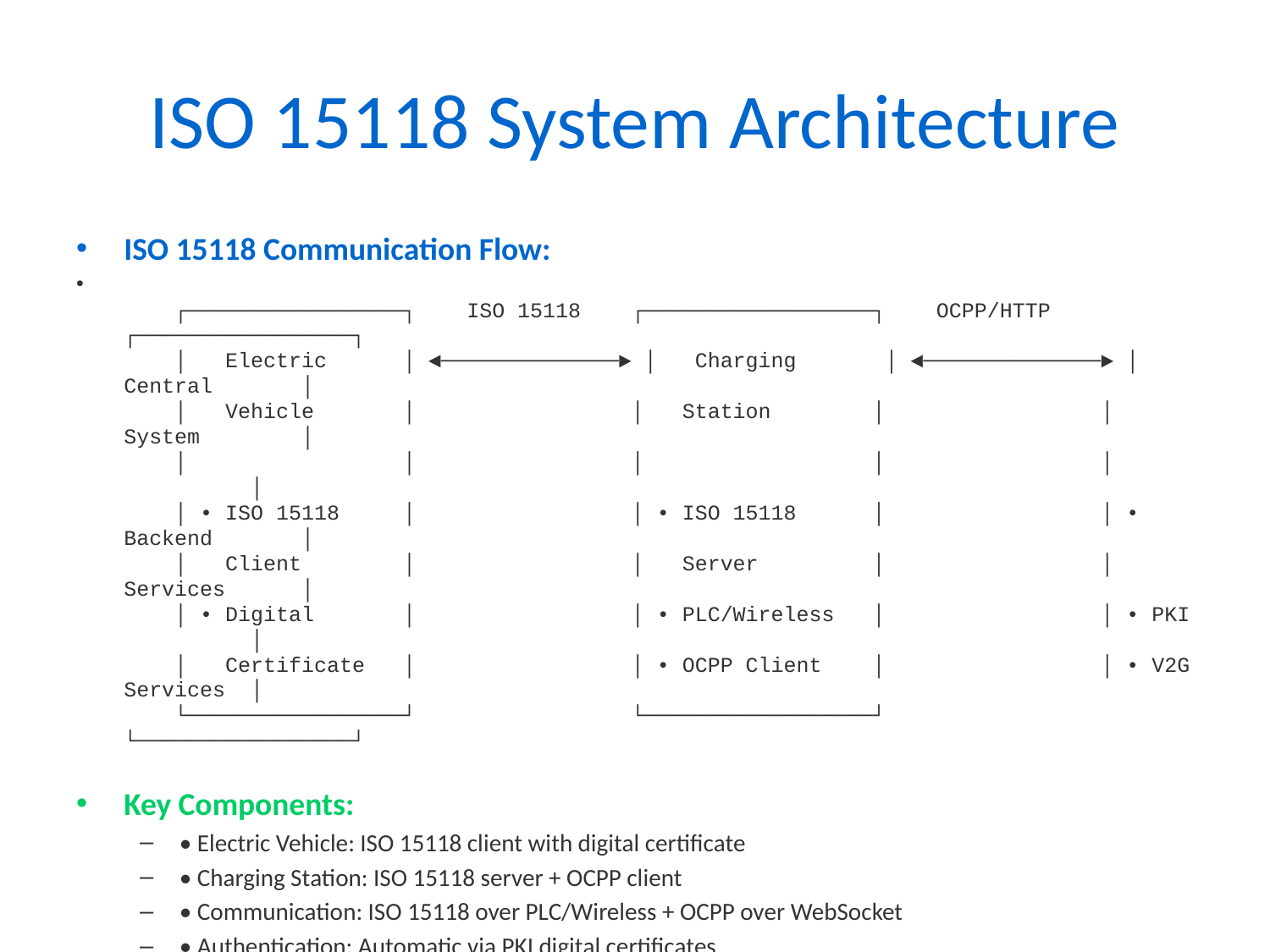

# ISO 15118 System Architecture
ISO 15118 Communication Flow:
    ┌─────────────────┐    ISO 15118    ┌──────────────────┐    OCPP/HTTP    ┌─────────────────┐
    │   Electric      │ ◄──────────────► │   Charging       │ ◄──────────────► │   Central       │
    │   Vehicle       │                 │   Station        │                 │   System        │
    │                 │                 │                  │                 │                 │
    │ • ISO 15118     │                 │ • ISO 15118      │                 │ • Backend       │
    │   Client        │                 │   Server         │                 │   Services      │
    │ • Digital       │                 │ • PLC/Wireless   │                 │ • PKI           │
    │   Certificate   │                 │ • OCPP Client    │                 │ • V2G Services  │
    └─────────────────┘                 └──────────────────┘                 └─────────────────┘
Key Components:
• Electric Vehicle: ISO 15118 client with digital certificate
• Charging Station: ISO 15118 server + OCPP client
• Communication: ISO 15118 over PLC/Wireless + OCPP over WebSocket
• Authentication: Automatic via PKI digital certificates